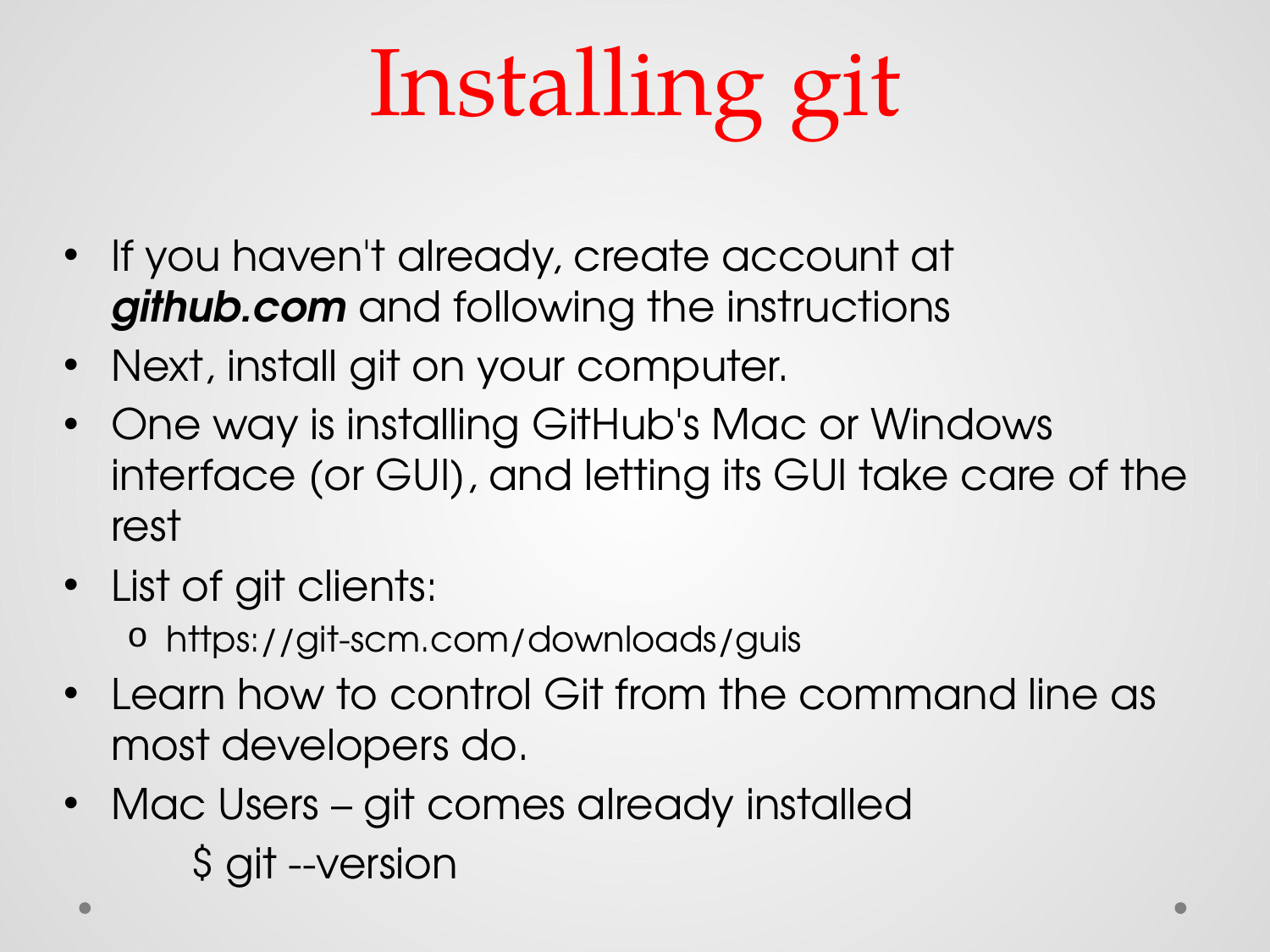

# Installing git
If you haven't already, create account at github.com and following the instructions
Next, install git on your computer.
One way is installing GitHub's Mac or Windows interface (or GUI), and letting its GUI take care of the rest
List of git clients:
https://git-scm.com/downloads/guis
Learn how to control Git from the command line as most developers do.
Mac Users – git comes already installed
	$ git --version